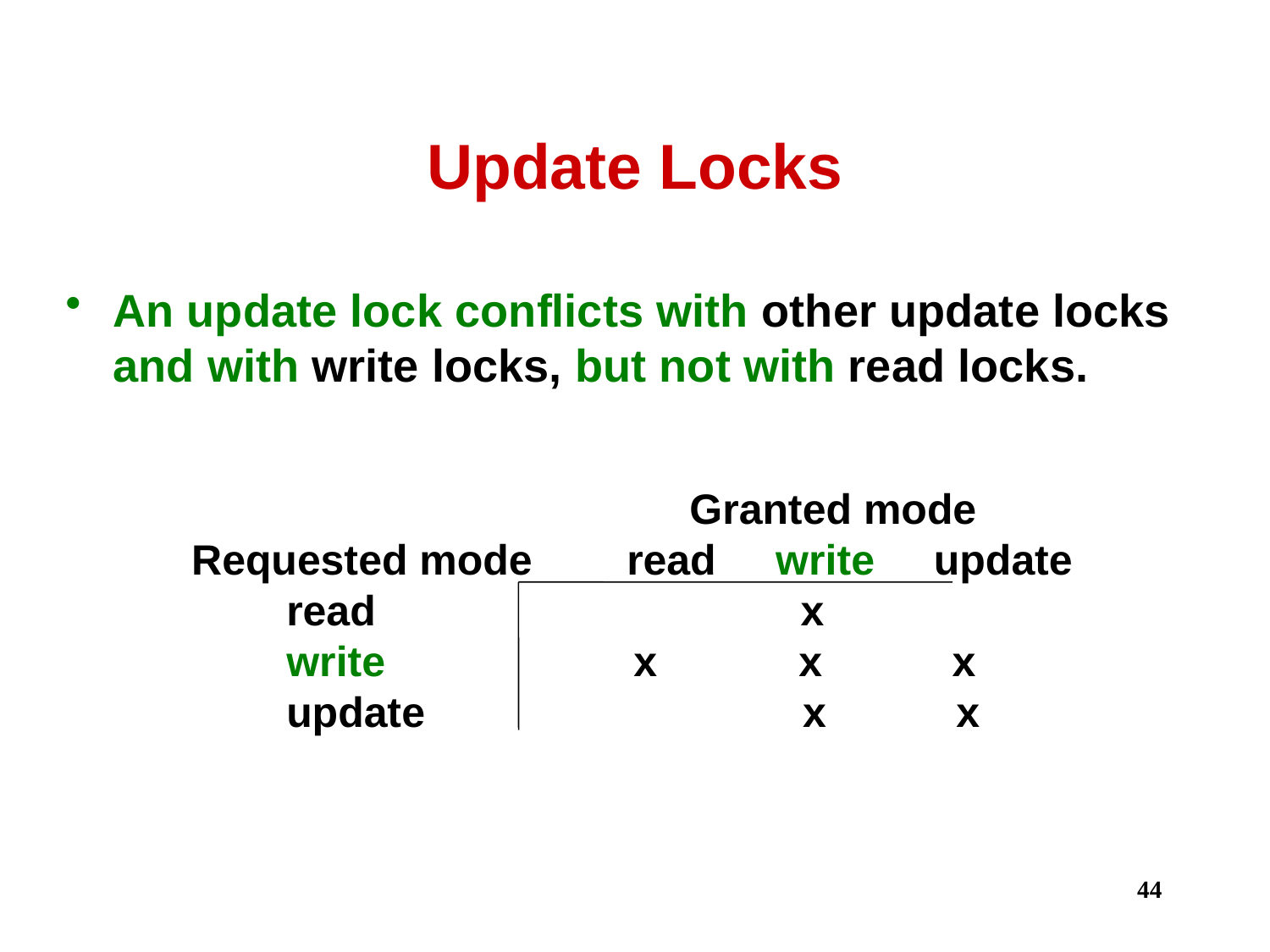

# Update Locks
An update lock conflicts with other update locks and with write locks, but not with read locks.
                                          Granted mode
Requested mode        read     write     update
        read                                    x
        write                     x            x           x
        update                                x           x
                                          Granted mode
Requested mode        read     write
        read                                    x
        write                     x            x

44